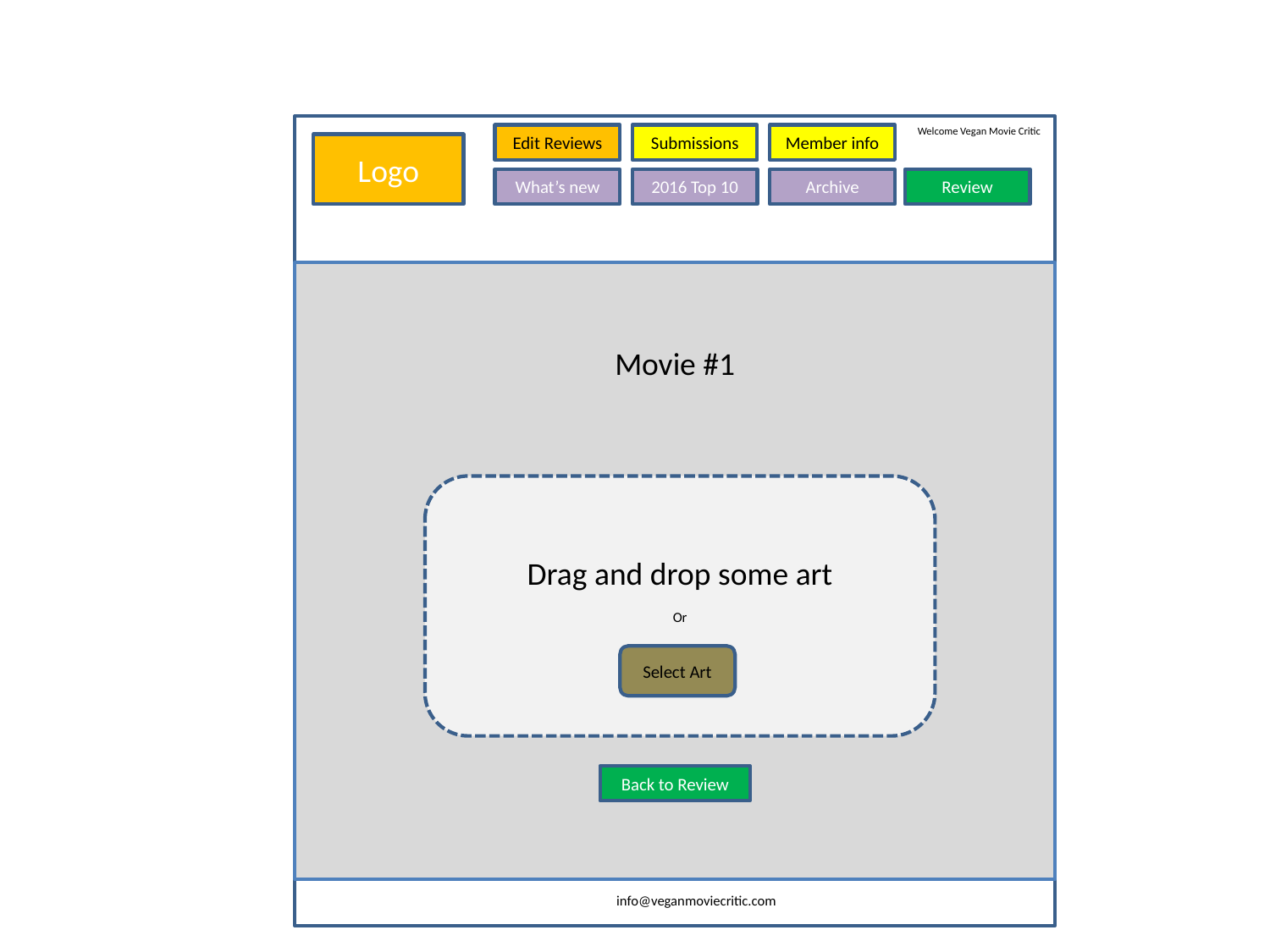

Welcome Vegan Movie Critic
Edit Reviews
Submissions
Member info
Logo
Archive
2016 Top 10
Review
What’s new

Movie #1
Drag and drop some art

Or

Select Art
Back to Review
info@veganmoviecritic.com